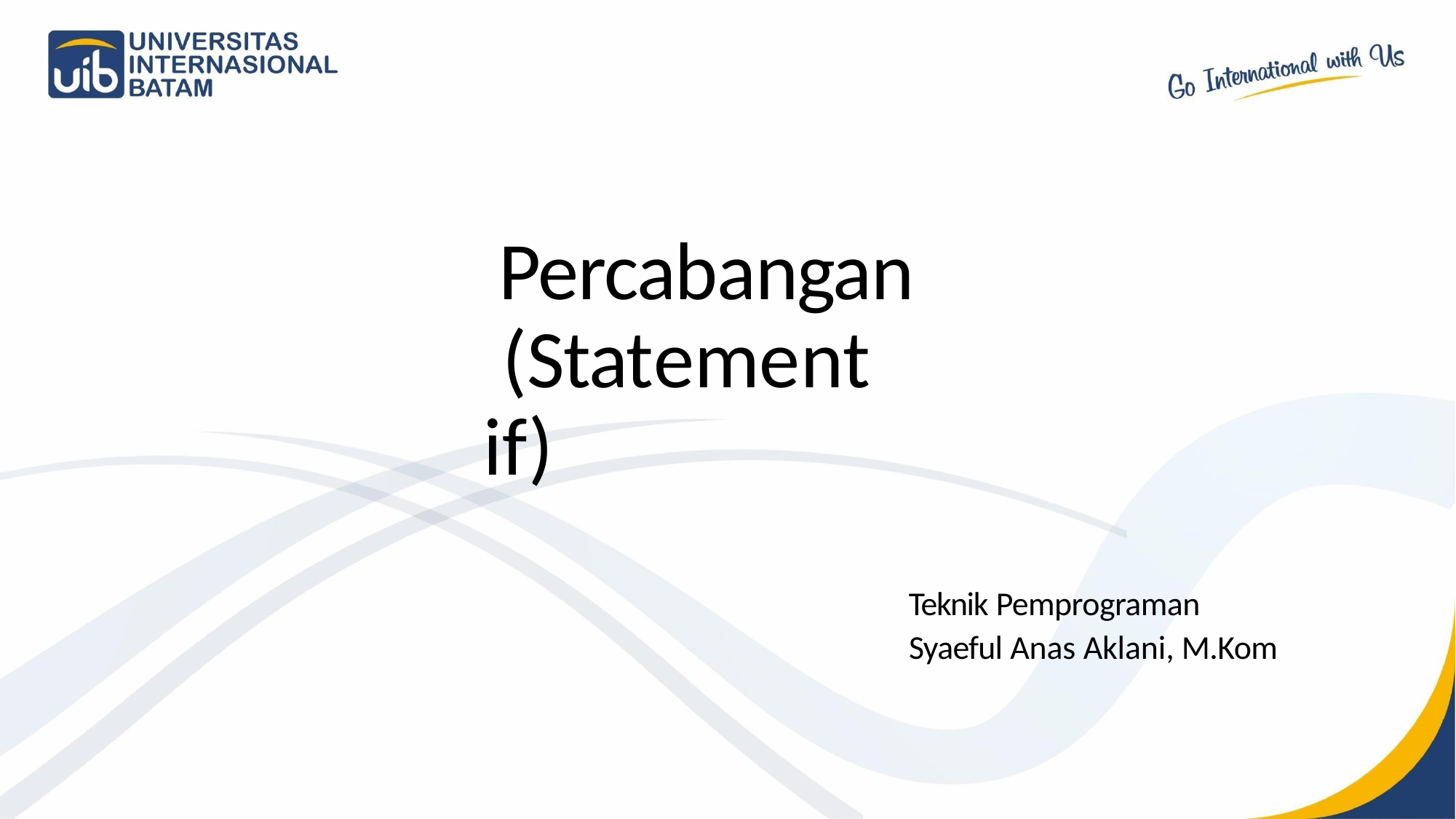

Percabangan  (Statement if)
Teknik Pemprograman  Syaeful Anas Aklani, M.Kom